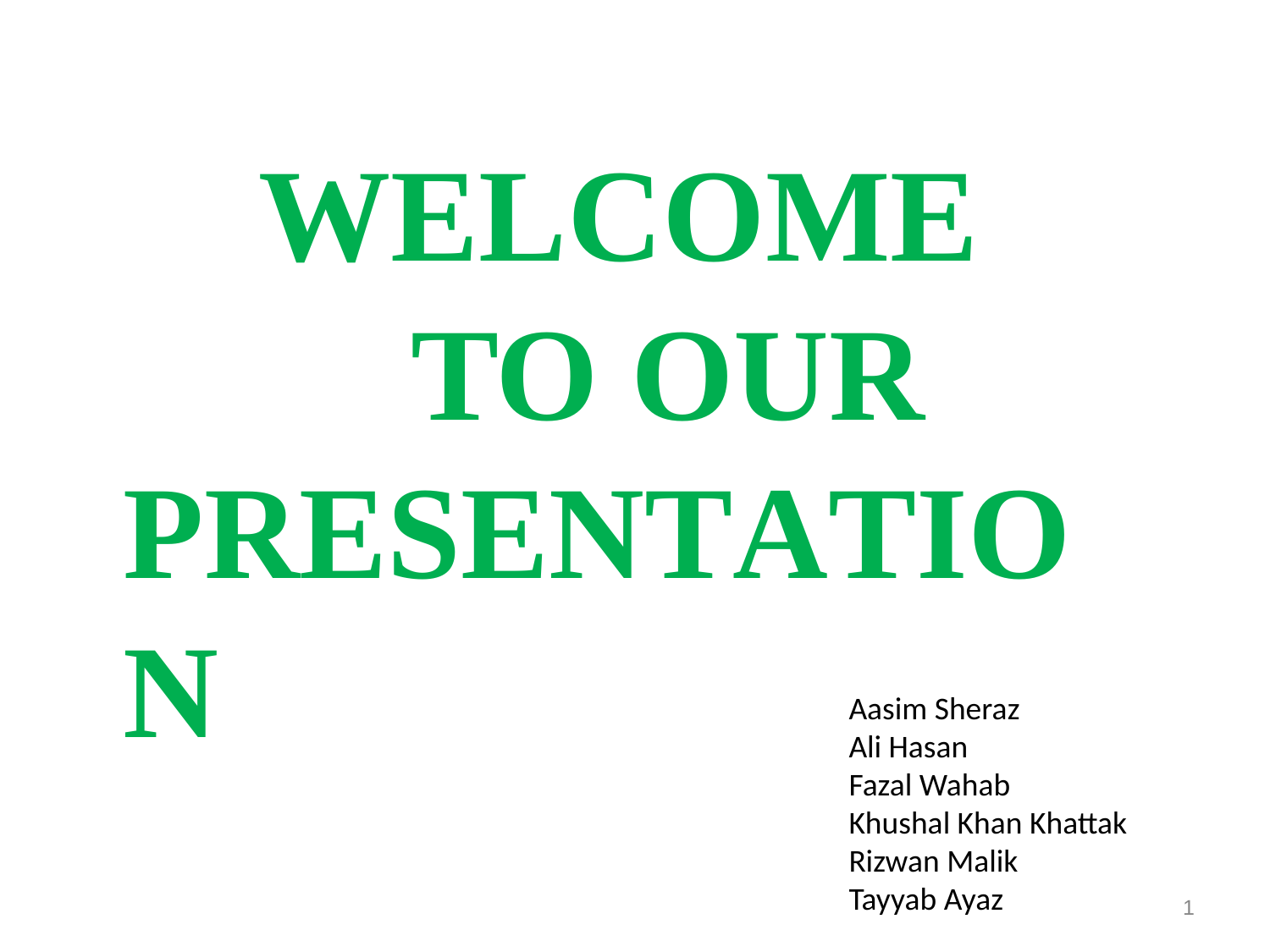

# WELCOME  TO OUR
PRESENTATION
Aasim Sheraz
Ali Hasan
Fazal Wahab
Khushal Khan Khattak
Rizwan Malik
Tayyab Ayaz
1